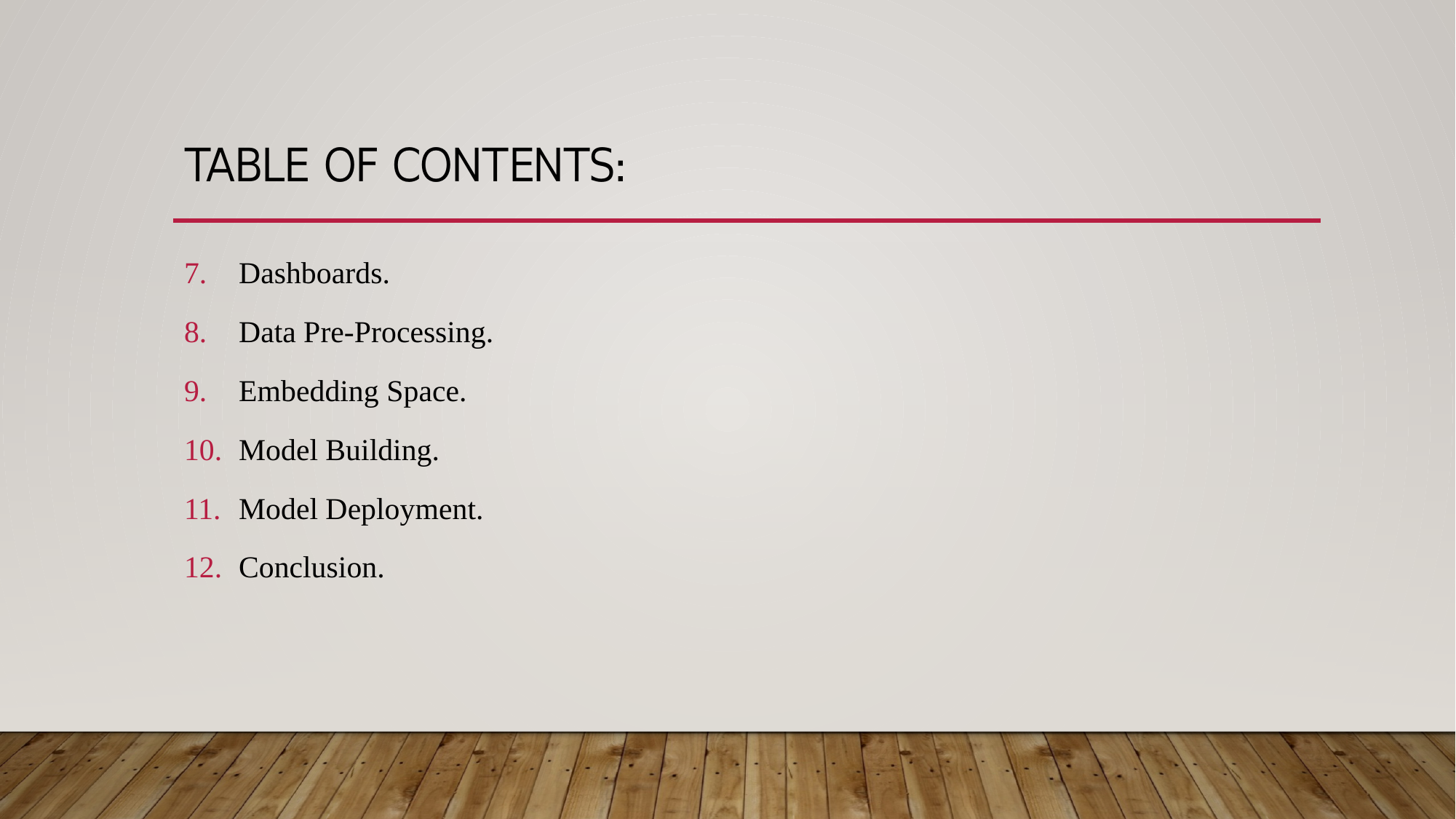

# Table of contents:
Dashboards.
Data Pre-Processing.
Embedding Space.
Model Building.
Model Deployment.
Conclusion.